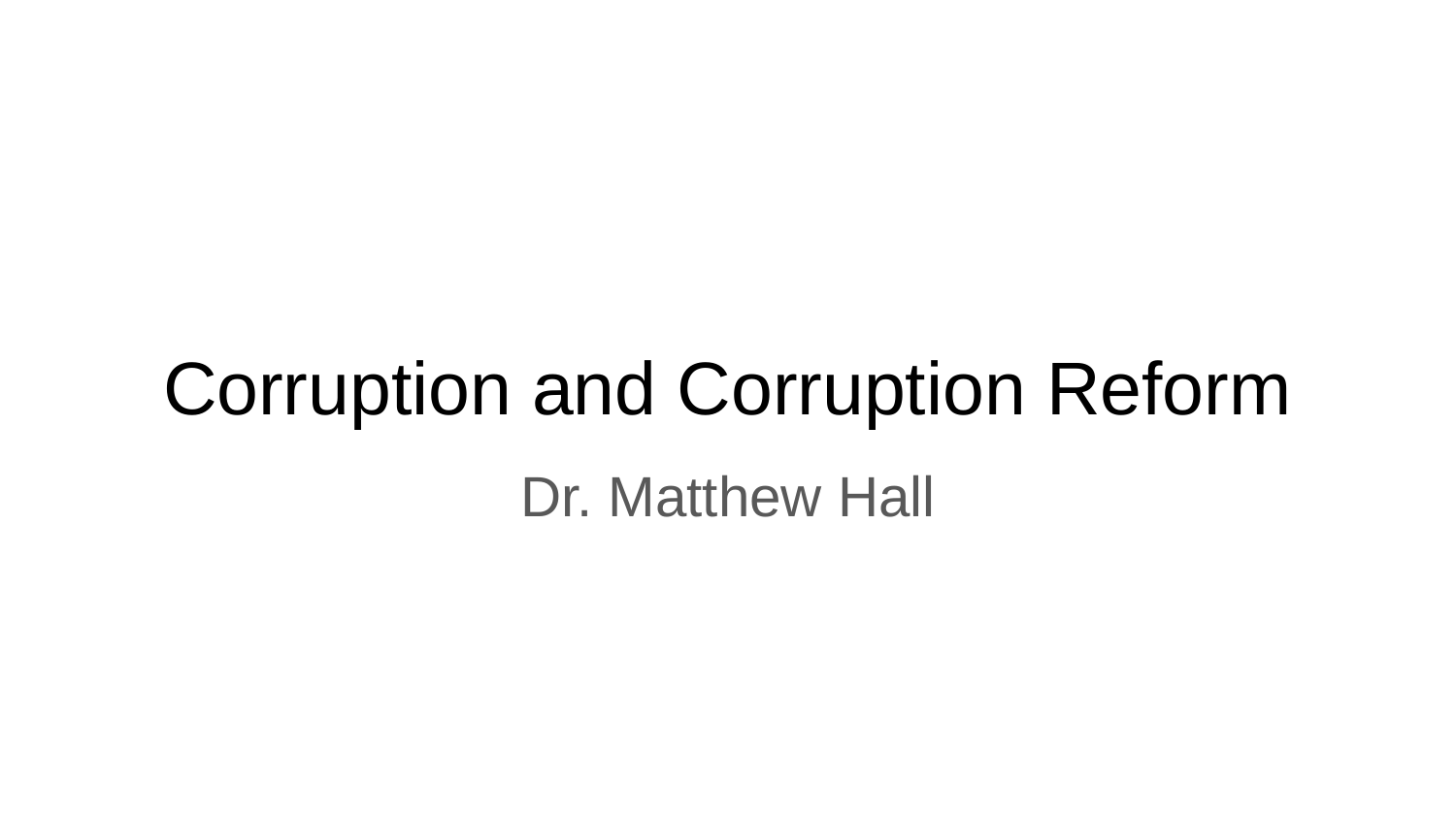

# Corruption and Corruption Reform
Dr. Matthew Hall